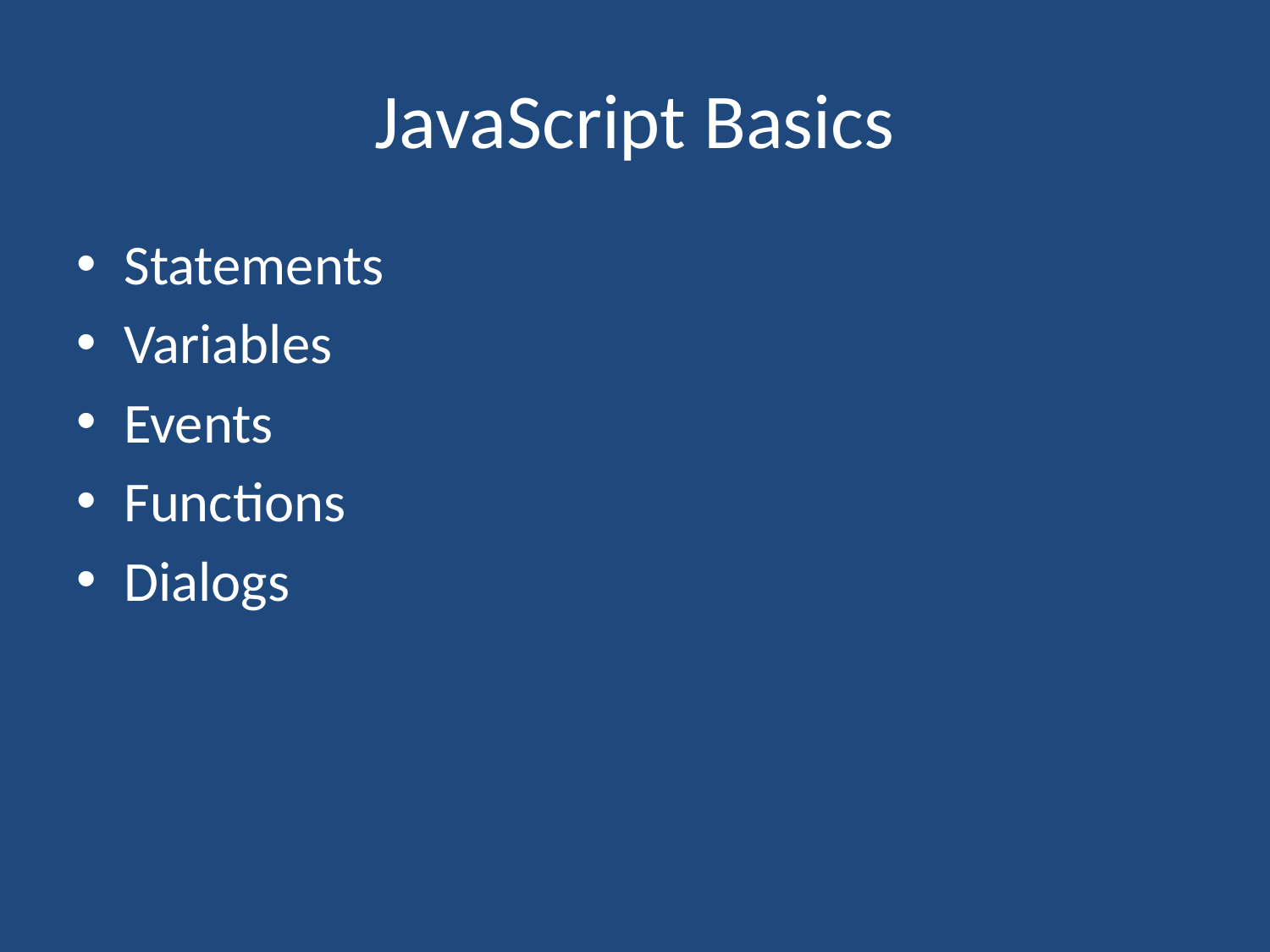

# JavaScript Basics
Statements
Variables
Events
Functions
Dialogs